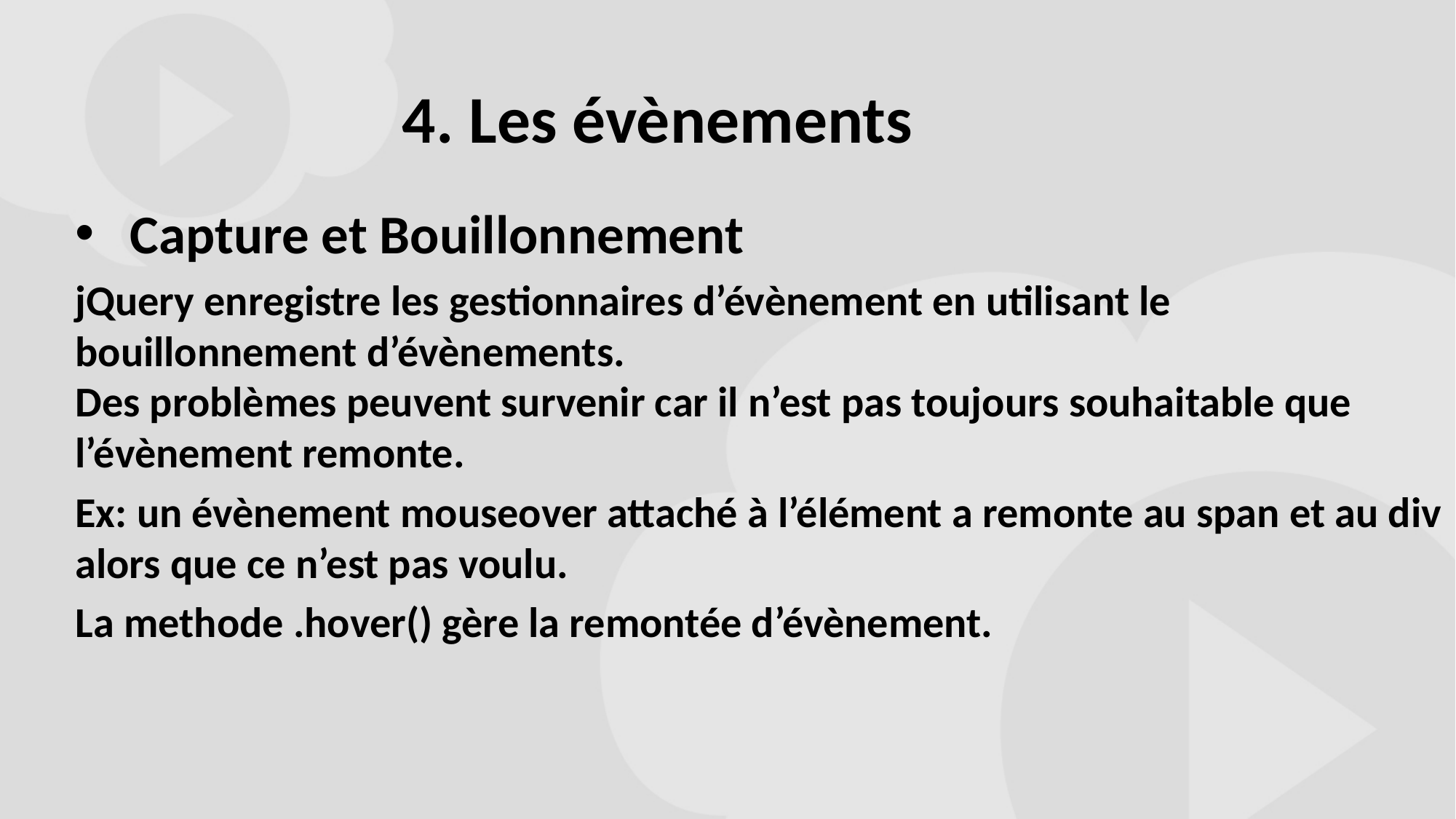

# 4. Les évènements
Capture et Bouillonnement
jQuery enregistre les gestionnaires d’évènement en utilisant le bouillonnement d’évènements.
Des problèmes peuvent survenir car il n’est pas toujours souhaitable que l’évènement remonte.
Ex: un évènement mouseover attaché à l’élément a remonte au span et au div alors que ce n’est pas voulu.
La methode .hover() gère la remontée d’évènement.